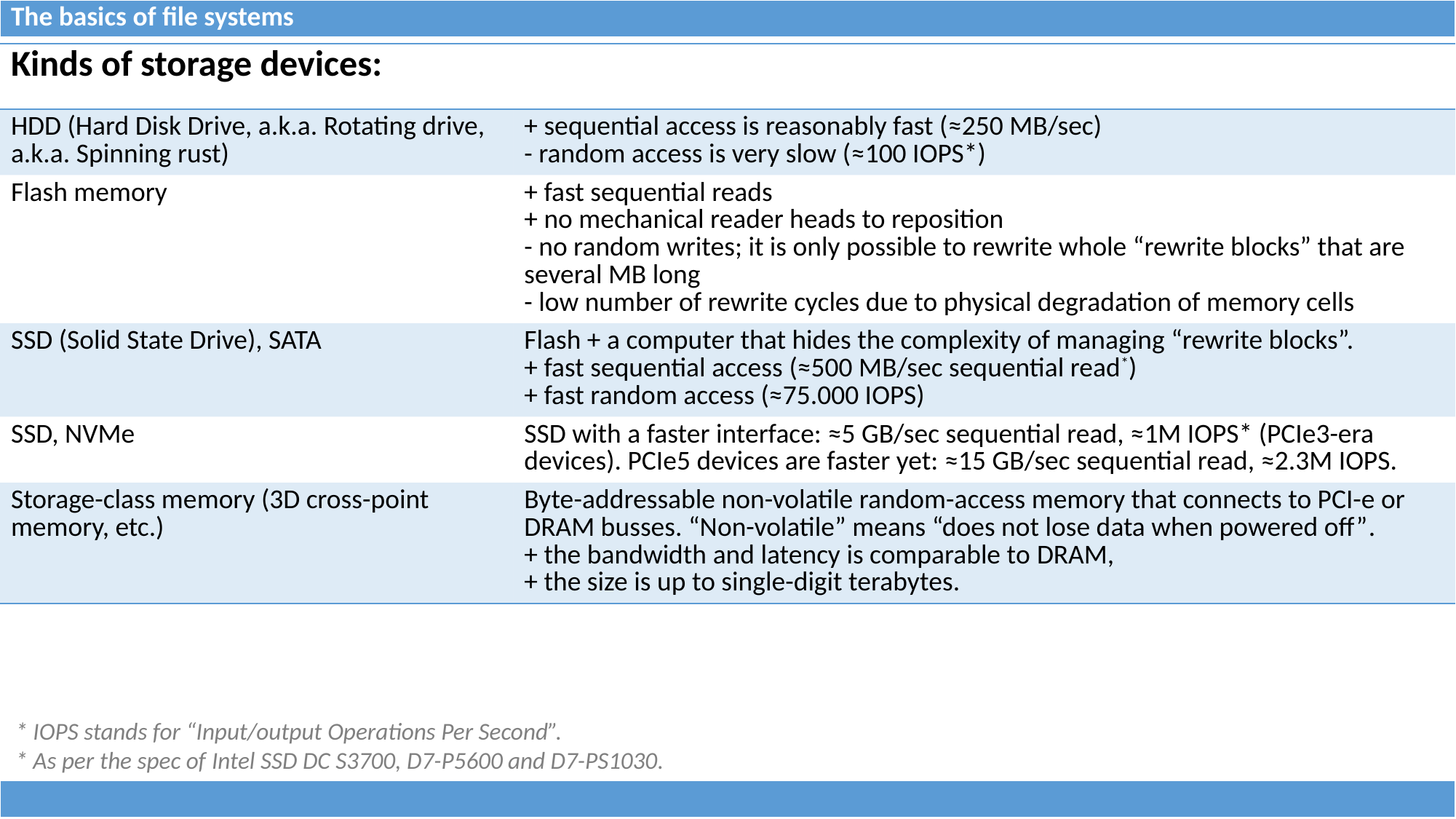

| The basics of file systems |
| --- |
| Kinds of storage devices: |  |
| --- | --- |
| HDD (Hard Disk Drive, a.k.a. Rotating drive, a.k.a. Spinning rust) | + sequential access is reasonably fast (≈250 MB/sec) - random access is very slow (≈100 IOPS\*) |
| Flash memory | + fast sequential reads + no mechanical reader heads to reposition - no random writes; it is only possible to rewrite whole “rewrite blocks” that are several MB long - low number of rewrite cycles due to physical degradation of memory cells |
| SSD (Solid State Drive), SATA | Flash + a computer that hides the complexity of managing “rewrite blocks”. + fast sequential access (≈500 MB/sec sequential read\*) + fast random access (≈75.000 IOPS) |
| SSD, NVMe | SSD with a faster interface: ≈5 GB/sec sequential read, ≈1M IOPS\* (PCIe3-era devices). PCIe5 devices are faster yet: ≈15 GB/sec sequential read, ≈2.3M IOPS. |
| Storage-class memory (3D cross-point memory, etc.) | Byte-addressable non-volatile random-access memory that connects to PCI-e or DRAM busses. “Non-volatile” means “does not lose data when powered off”. + the bandwidth and latency is comparable to DRAM, + the size is up to single-digit terabytes. |
* IOPS stands for “Input/output Operations Per Second”.
* As per the spec of Intel SSD DC S3700, D7-P5600 and D7-PS1030.
|  |
| --- |